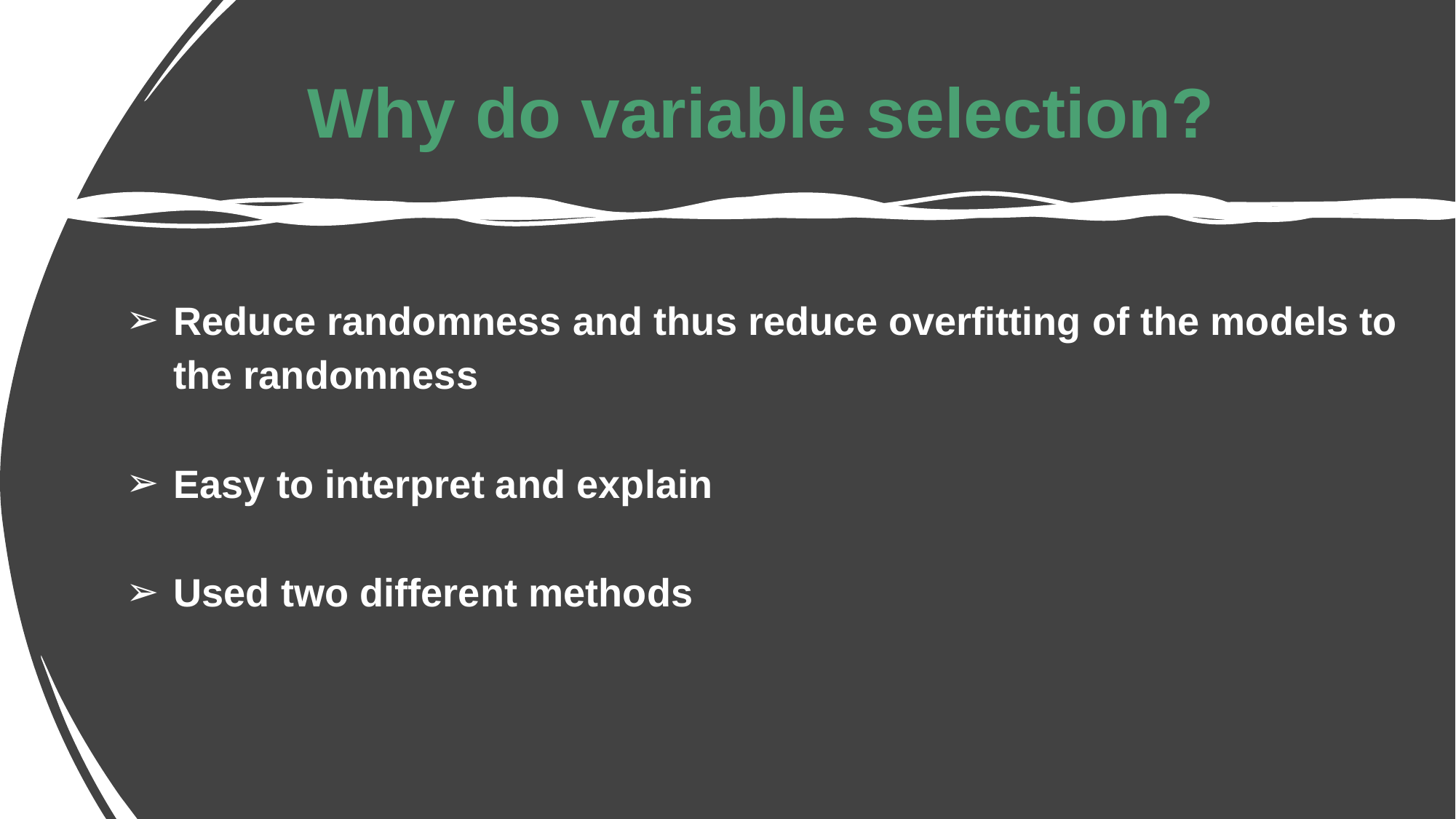

# Why do variable selection?

Reduce randomness and thus reduce overfitting of the models to the randomness

Easy to interpret and explain

Used two different methods